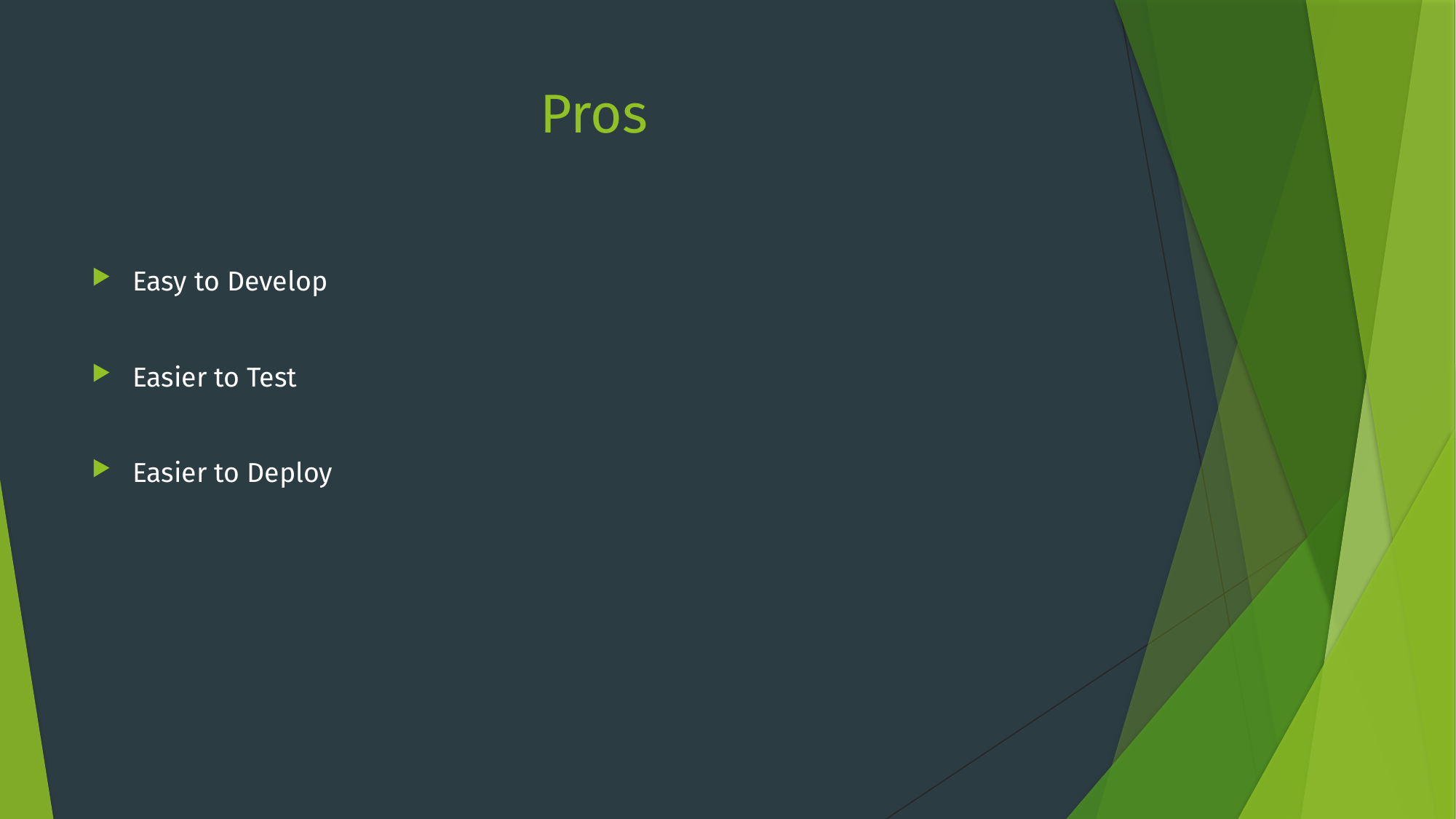

# Pros
Easy to Develop

Easier to Test

Easier to Deploy